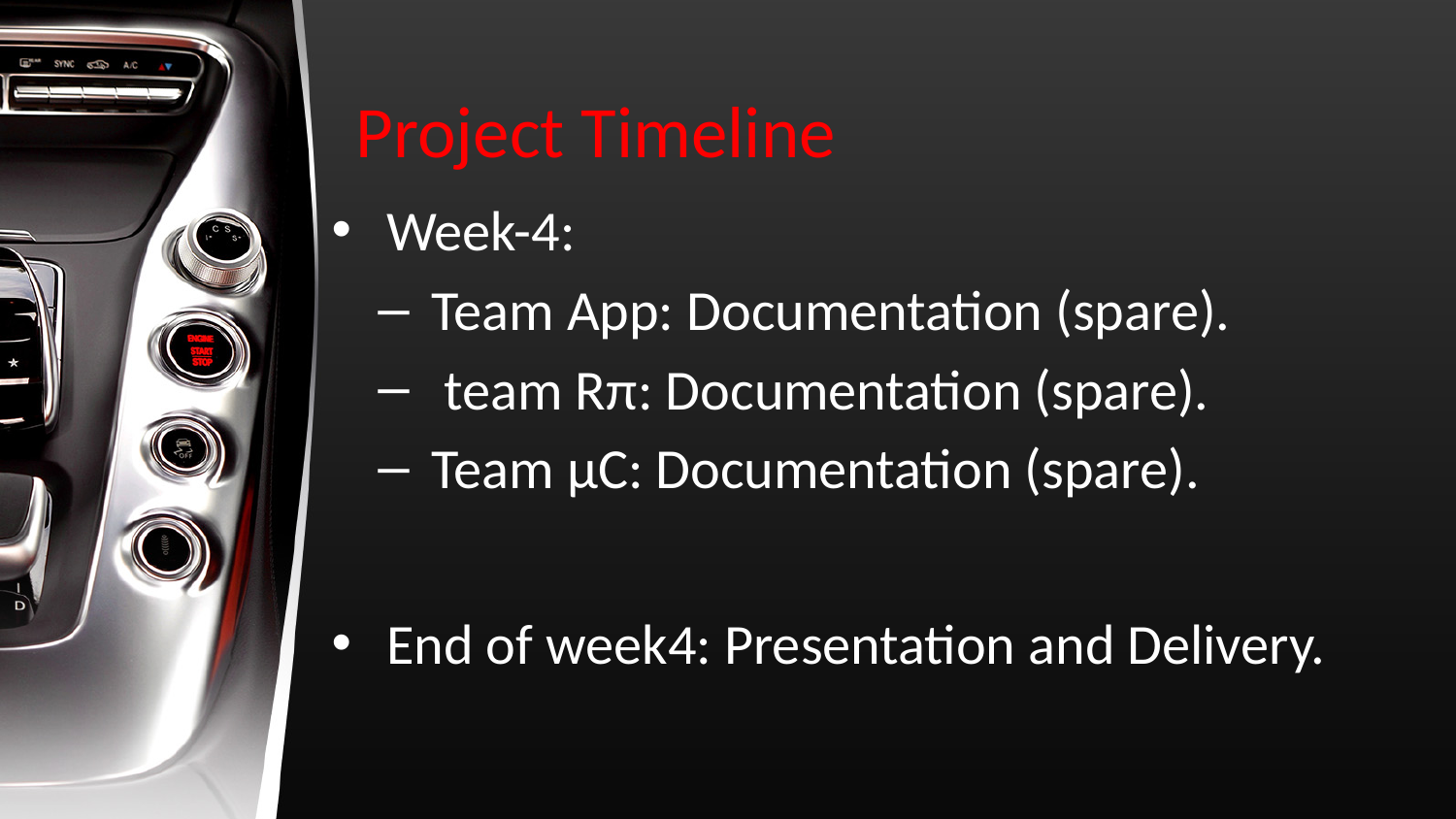

# Project Timeline
Week-4:
Team App: Documentation (spare).
 team Rπ: Documentation (spare).
Team µC: Documentation (spare).

End of week4: Presentation and Delivery.